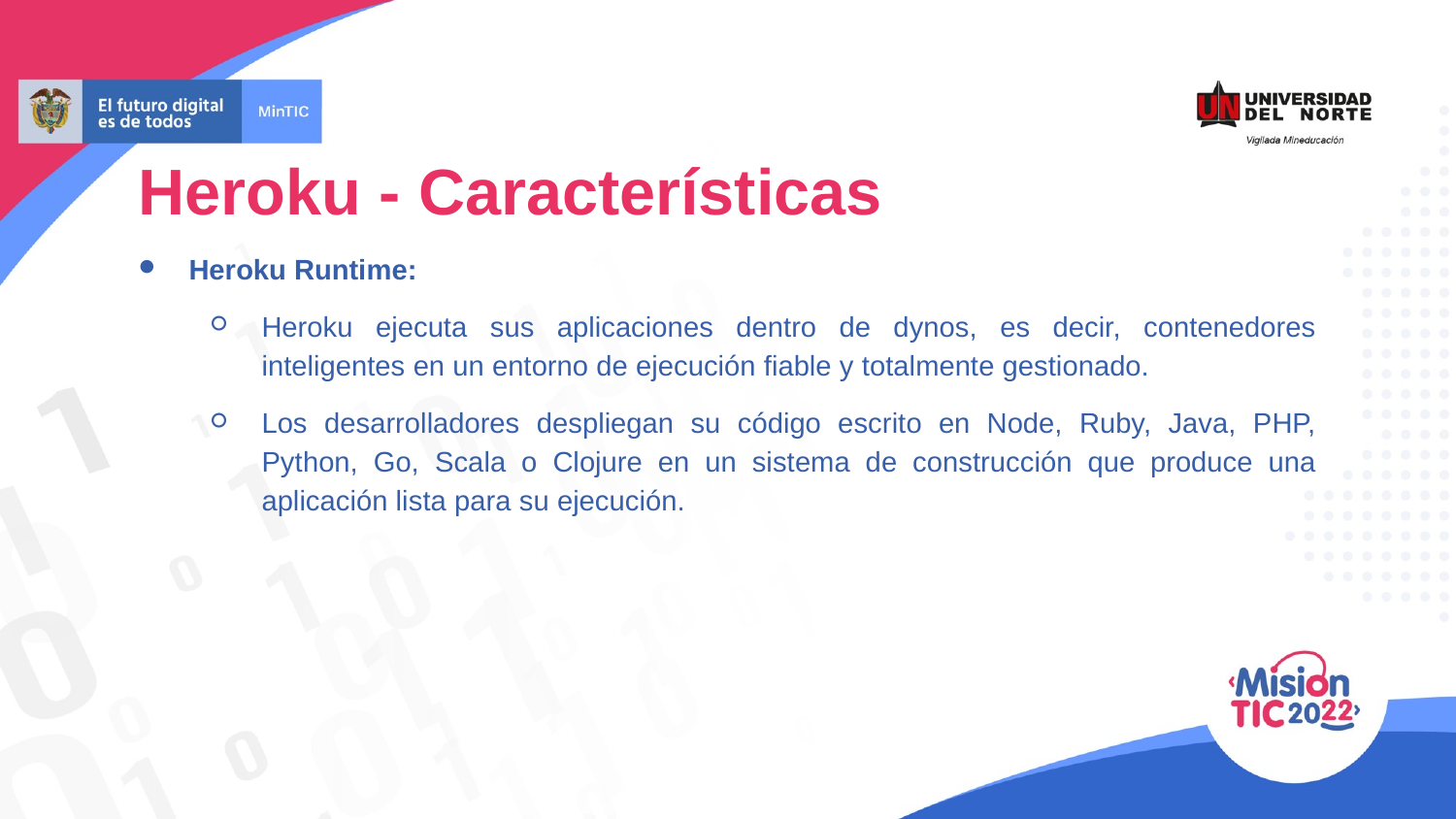

Heroku - Características
Heroku Runtime:
Heroku ejecuta sus aplicaciones dentro de dynos, es decir, contenedores inteligentes en un entorno de ejecución fiable y totalmente gestionado.
Los desarrolladores despliegan su código escrito en Node, Ruby, Java, PHP, Python, Go, Scala o Clojure en un sistema de construcción que produce una aplicación lista para su ejecución.